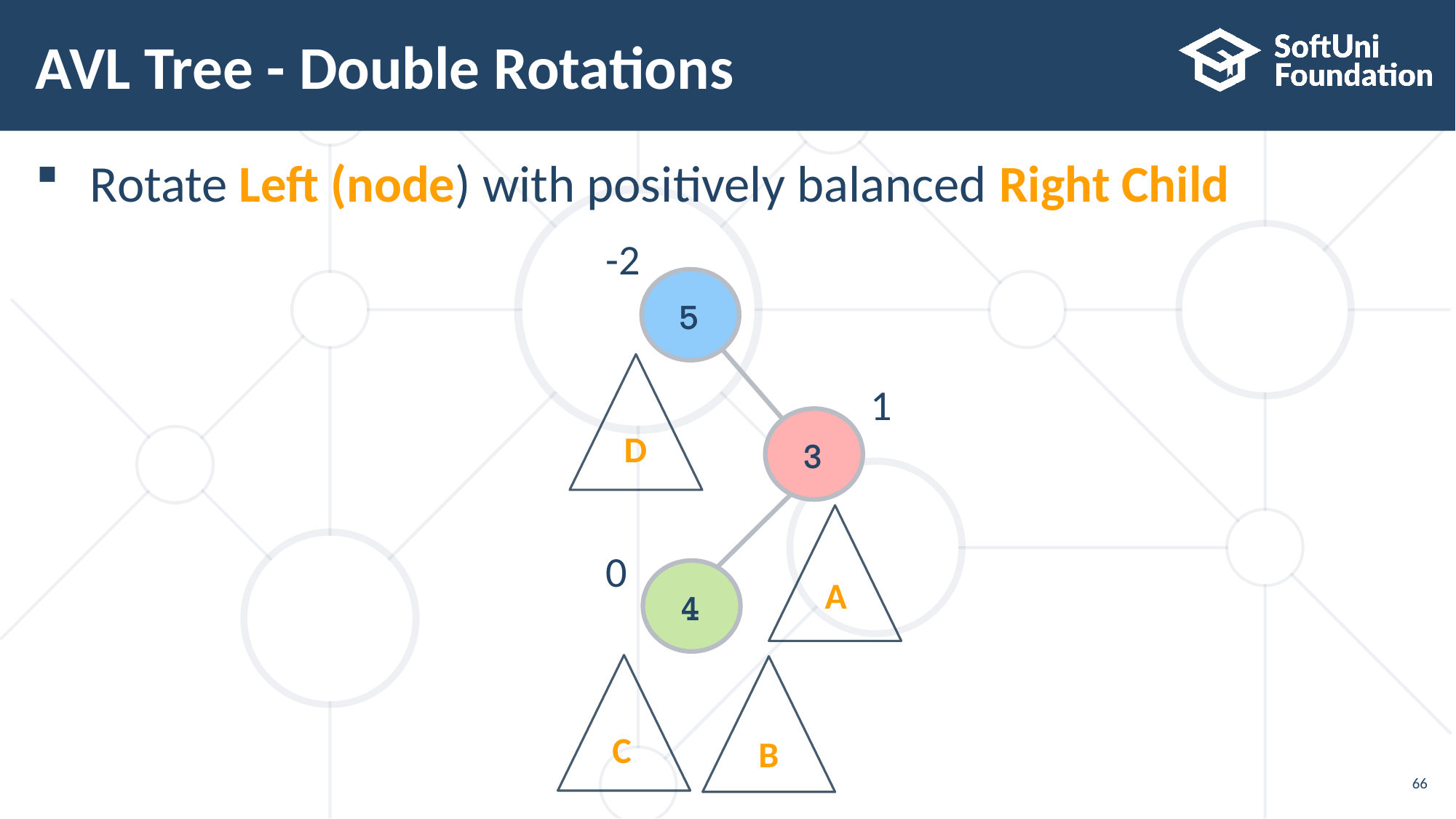

# AVL Tree - Double Rotations
Rotate Left (node) with positively balanced Right Child

-2
5

1
D
3

0
A
4

C
B
66